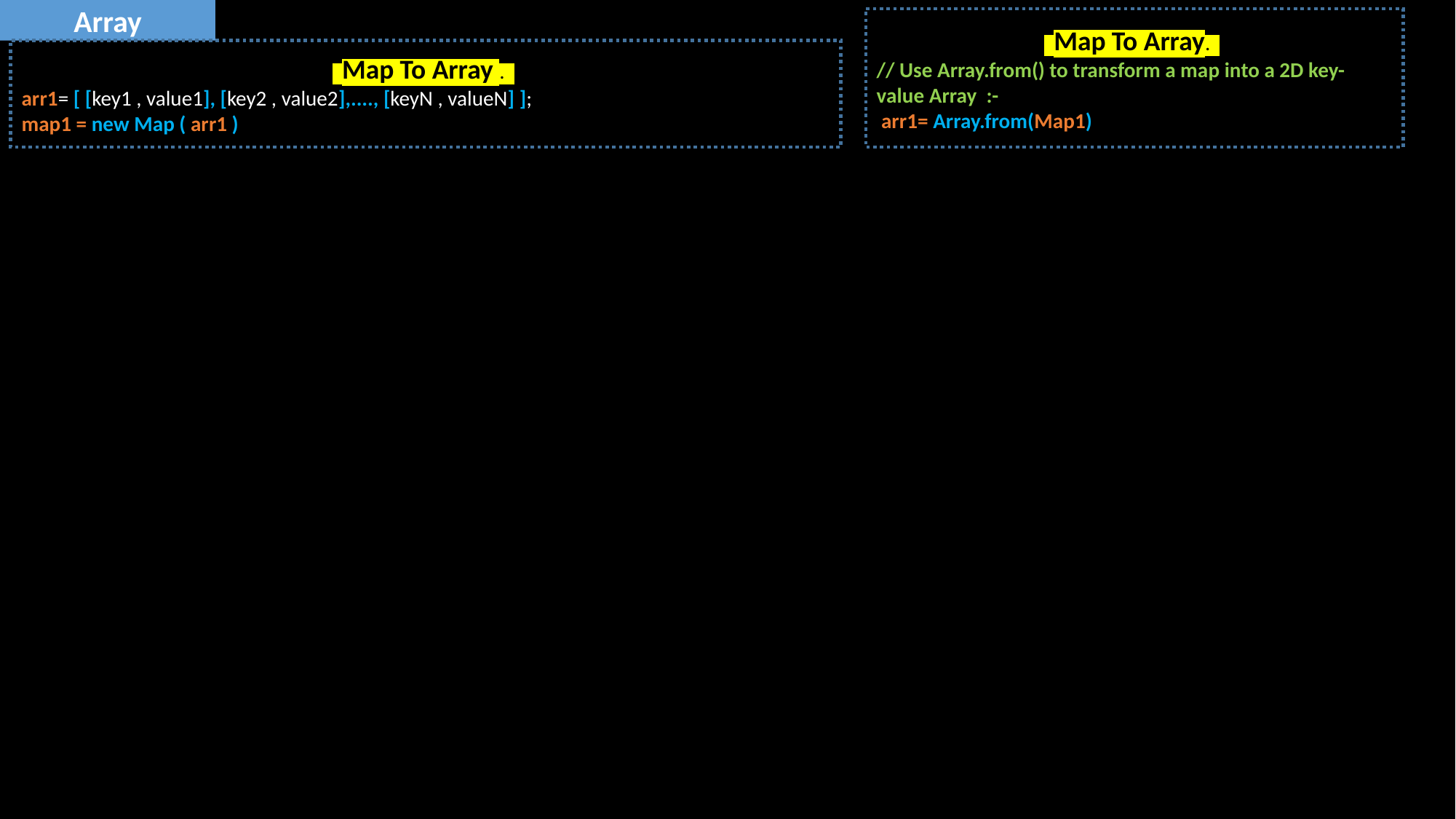

Array
  Map To Array.
// Use Array.from() to transform a map into a 2D key-value Array  :-
 arr1= Array.from(Map1)
  Map To Array .
arr1= [ [key1 , value1], [key2 , value2],...., [keyN , valueN] ];
map1 = new Map ( arr1 )